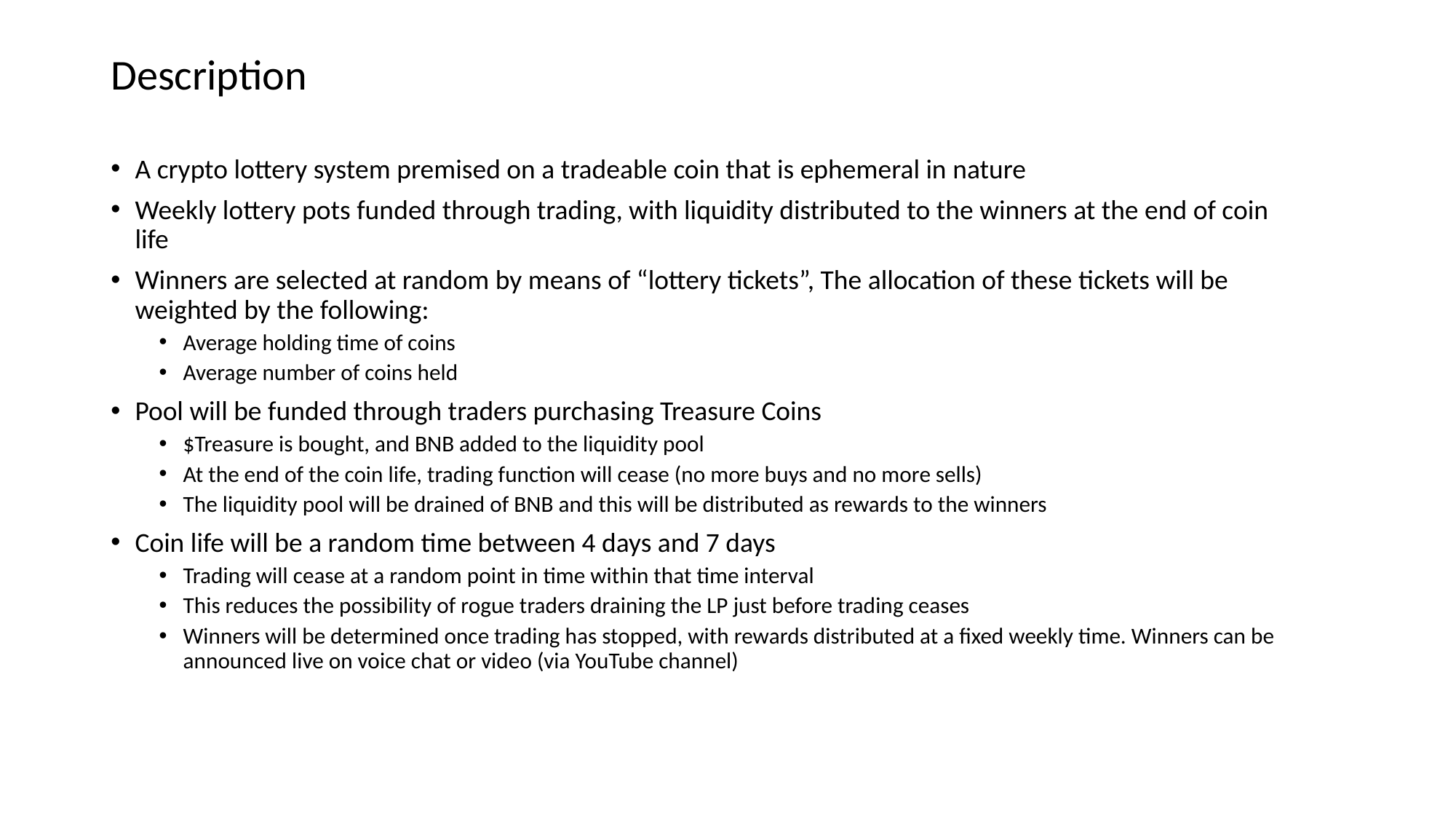

# Description
A crypto lottery system premised on a tradeable coin that is ephemeral in nature
Weekly lottery pots funded through trading, with liquidity distributed to the winners at the end of coin life
Winners are selected at random by means of “lottery tickets”, The allocation of these tickets will be weighted by the following:
Average holding time of coins
Average number of coins held
Pool will be funded through traders purchasing Treasure Coins
$Treasure is bought, and BNB added to the liquidity pool
At the end of the coin life, trading function will cease (no more buys and no more sells)
The liquidity pool will be drained of BNB and this will be distributed as rewards to the winners
Coin life will be a random time between 4 days and 7 days
Trading will cease at a random point in time within that time interval
This reduces the possibility of rogue traders draining the LP just before trading ceases
Winners will be determined once trading has stopped, with rewards distributed at a fixed weekly time. Winners can be announced live on voice chat or video (via YouTube channel)